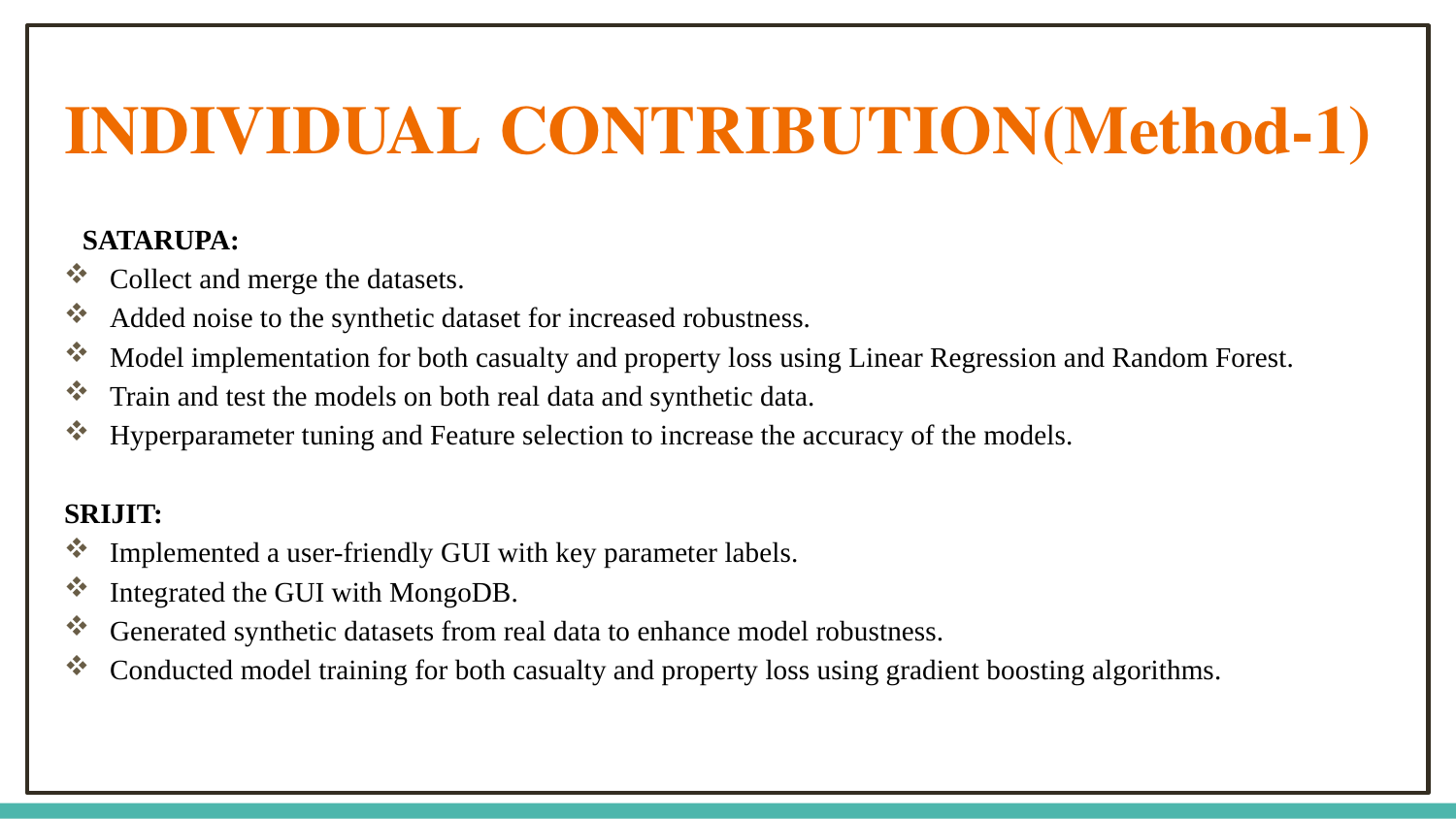

# INDIVIDUAL CONTRIBUTION(Method-1)

SATARUPA:
Collect and merge the datasets.
Added noise to the synthetic dataset for increased robustness.
Model implementation for both casualty and property loss using Linear Regression and Random Forest.
Train and test the models on both real data and synthetic data.
Hyperparameter tuning and Feature selection to increase the accuracy of the models.

SRIJIT:
Implemented a user-friendly GUI with key parameter labels.
Integrated the GUI with MongoDB.
Generated synthetic datasets from real data to enhance model robustness.
Conducted model training for both casualty and property loss using gradient boosting algorithms.